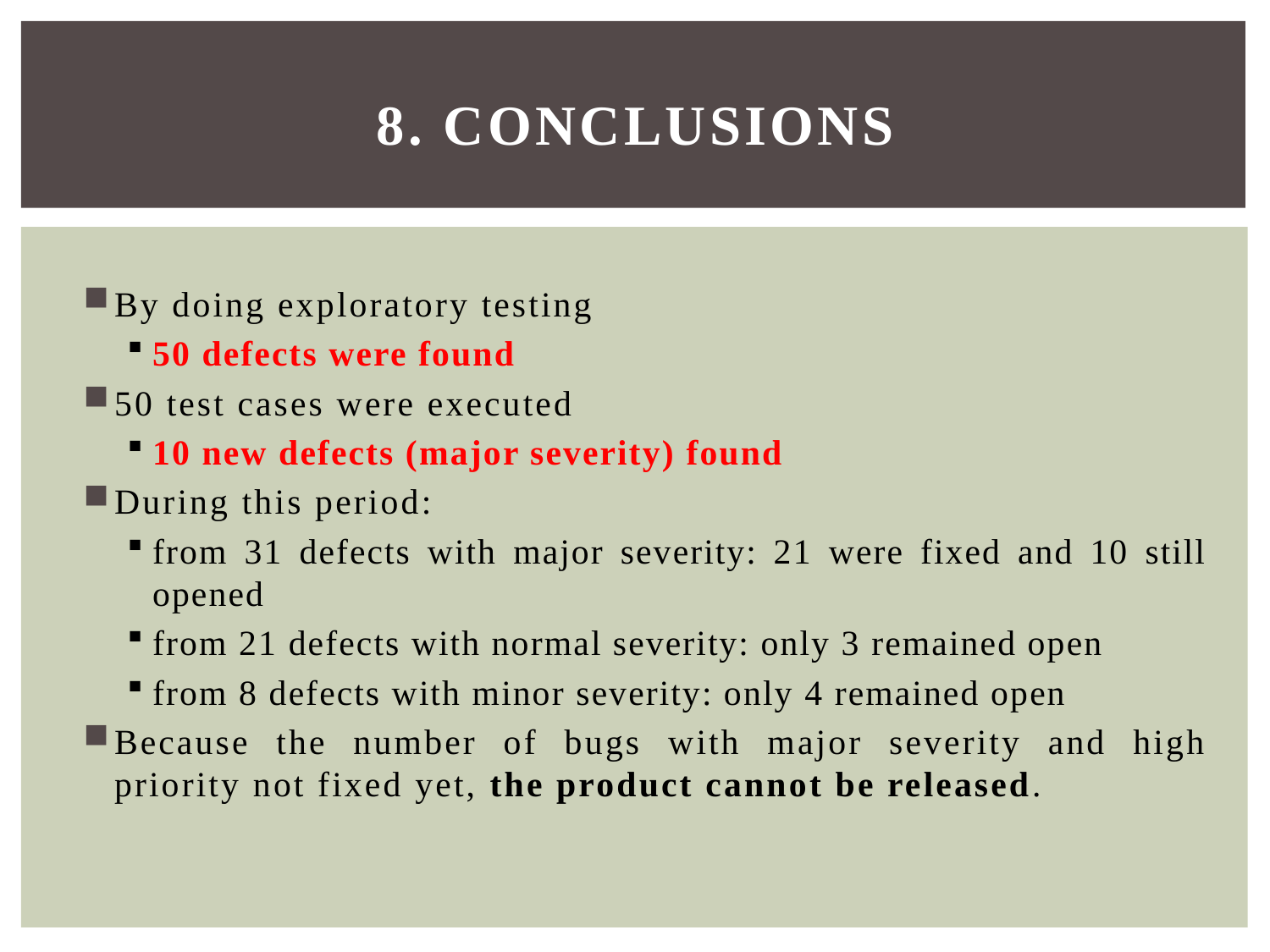

# 8. CONCLUSIONS
By doing exploratory testing
50 defects were found
50 test cases were executed
10 new defects (major severity) found
During this period:
from 31 defects with major severity: 21 were fixed and 10 still opened
from 21 defects with normal severity: only 3 remained open
from 8 defects with minor severity: only 4 remained open
Because the number of bugs with major severity and high priority not fixed yet, the product cannot be released.